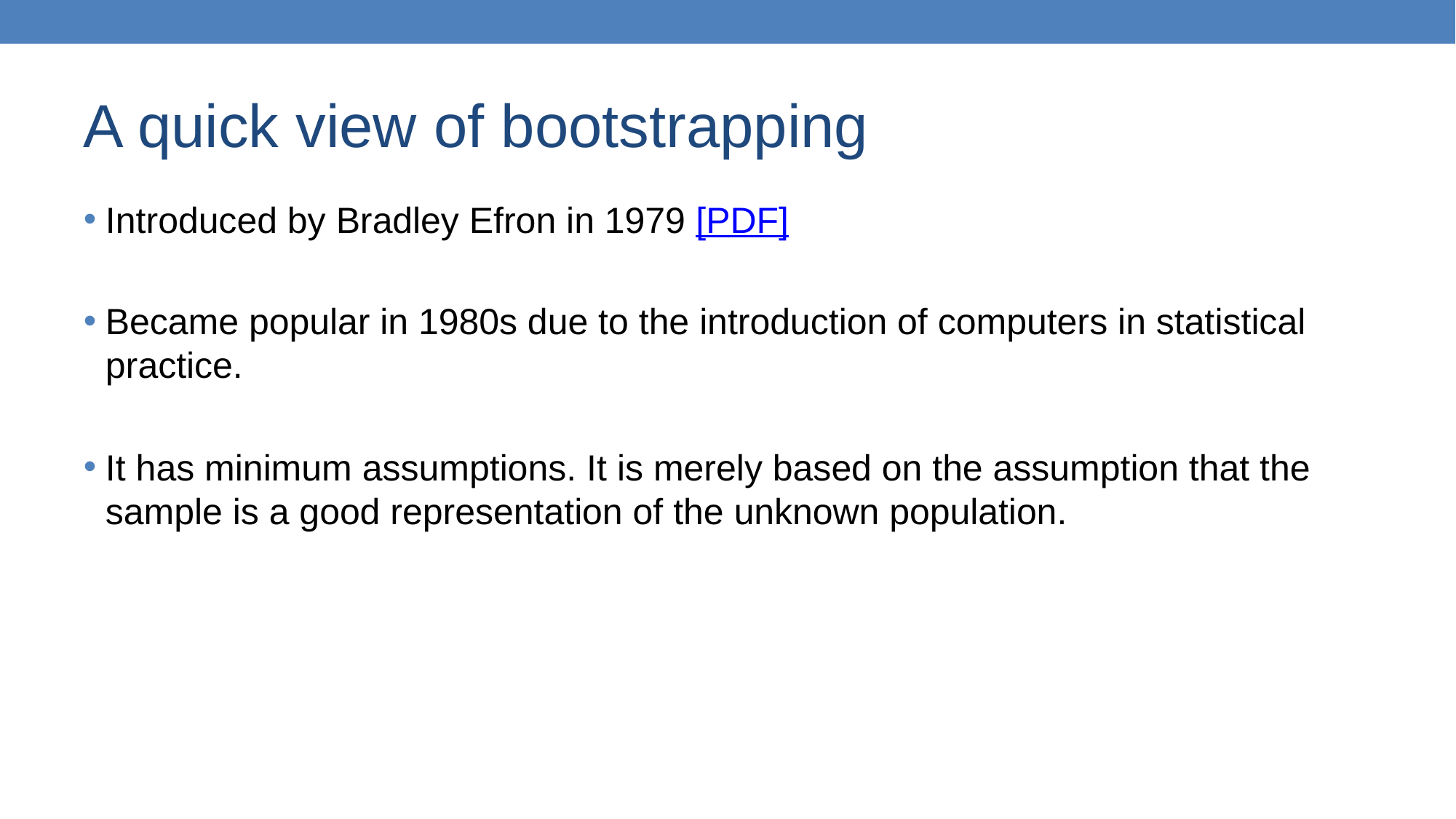

# A quick view of bootstrapping
Introduced by Bradley Efron in 1979 [PDF]

Became popular in 1980s due to the introduction of computers in statistical practice.

It has minimum assumptions. It is merely based on the assumption that the sample is a good representation of the unknown population.